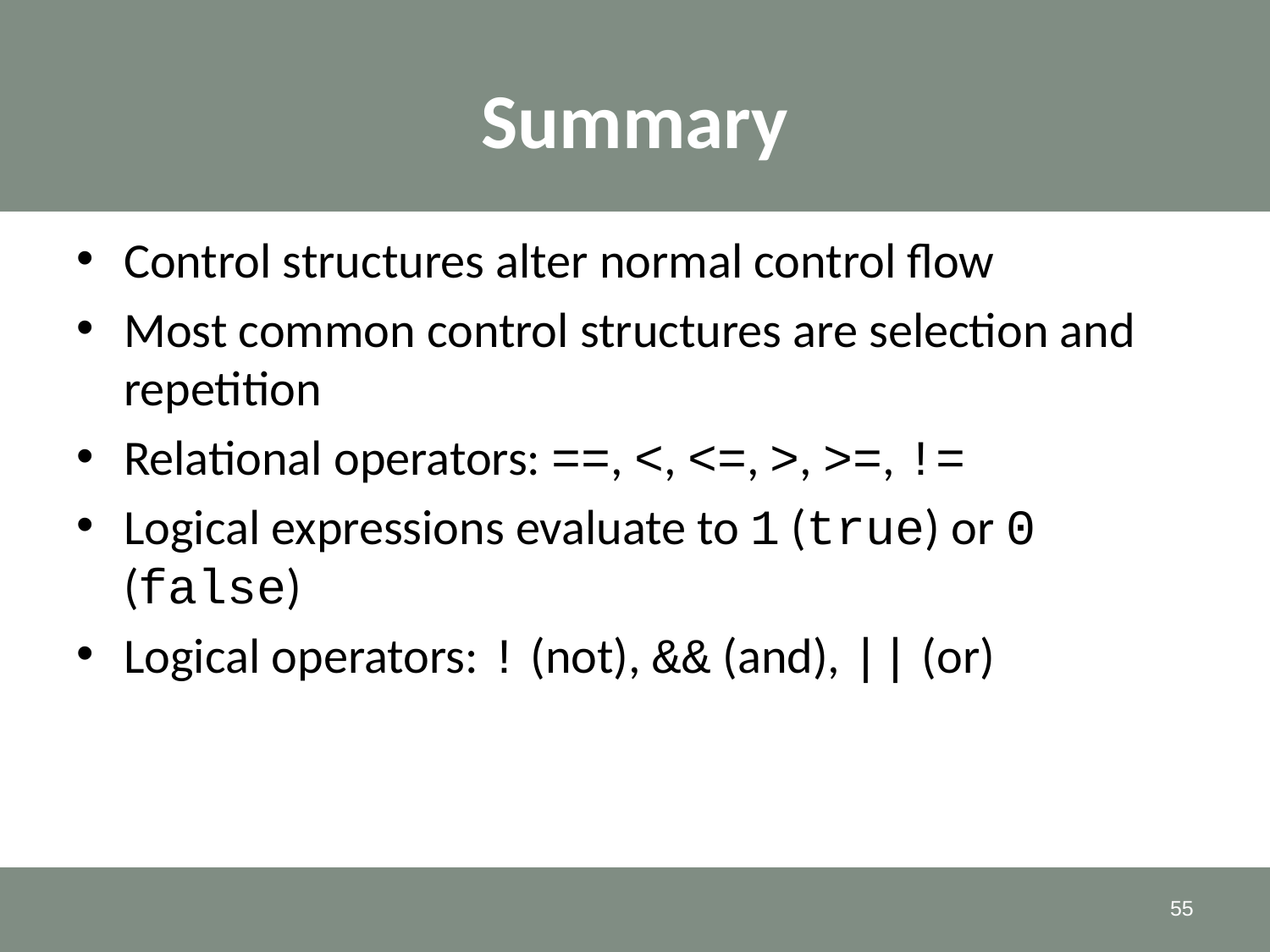

# Summary
Control structures alter normal control flow
Most common control structures are selection and repetition
Relational operators: ==, <, <=, >, >=, !=
Logical expressions evaluate to 1 (true) or 0 (false)
Logical operators: ! (not), && (and), || (or)
55